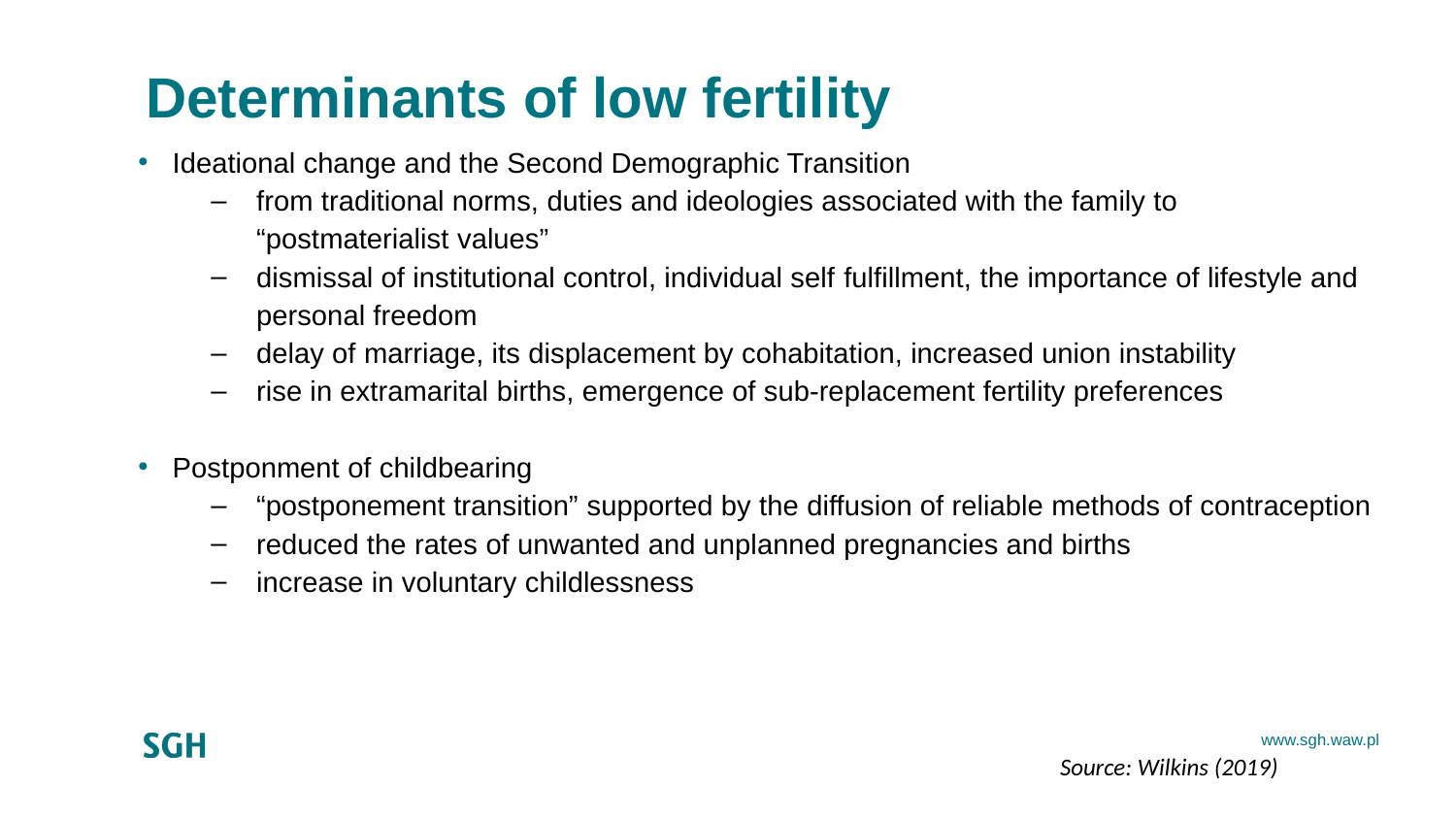

# Determinants of low fertility
Ideational change and the Second Demographic Transition
from traditional norms, duties and ideologies associated with the family to “postmaterialist values”
dismissal of institutional control, individual self fulfillment, the importance of lifestyle and personal freedom
delay of marriage, its displacement by cohabitation, increased union instability
rise in extramarital births, emergence of sub-replacement fertility preferences

Postponment of childbearing
“postponement transition” supported by the diffusion of reliable methods of contraception
reduced the rates of unwanted and unplanned pregnancies and births
increase in voluntary childlessness

Source: Wilkins (2019)